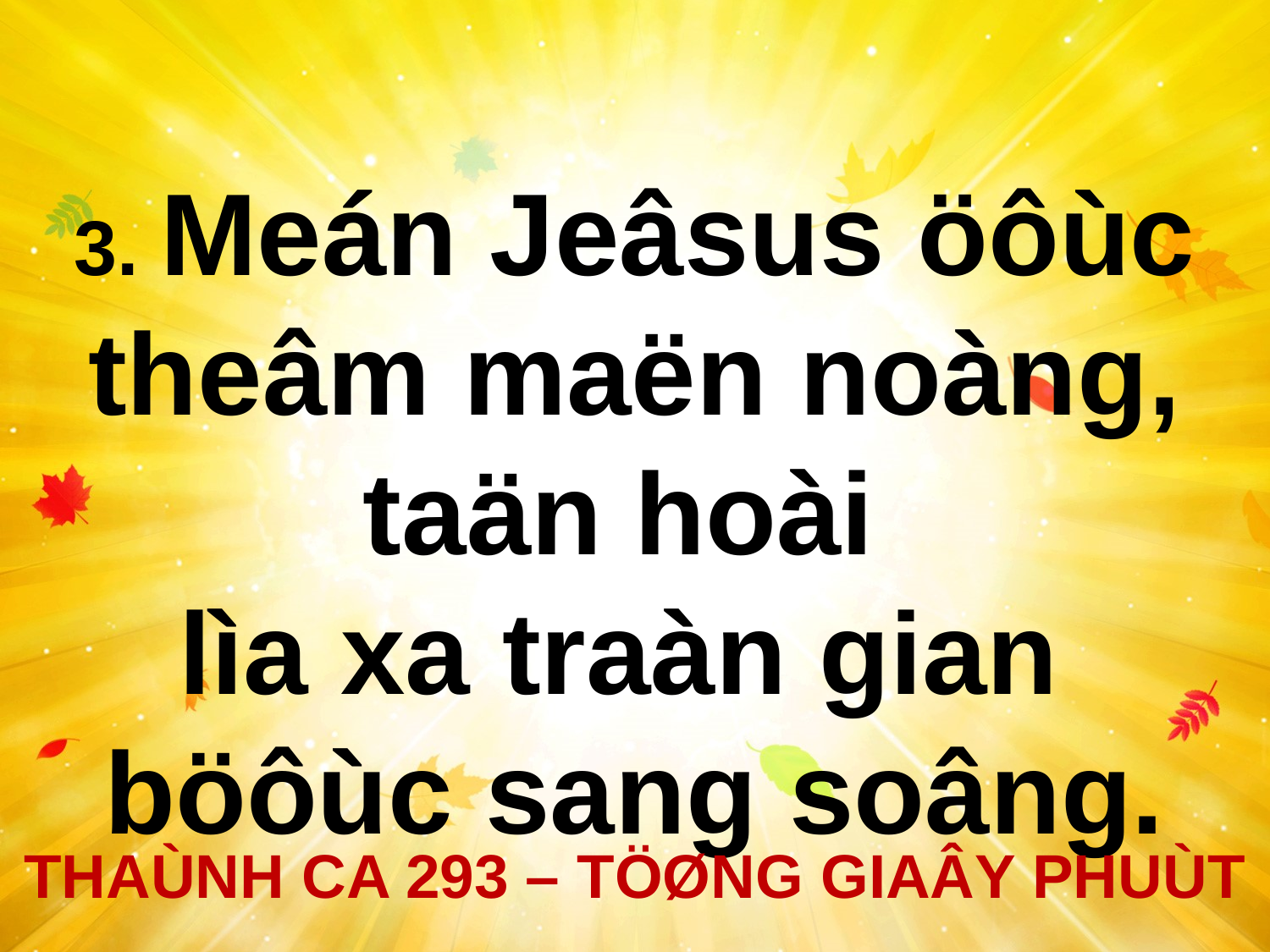

3. Meán Jeâsus öôùc theâm maën noàng, taän hoài
lìa xa traàn gian
böôùc sang soâng.
THAÙNH CA 293 – TÖØNG GIAÂY PHUÙT